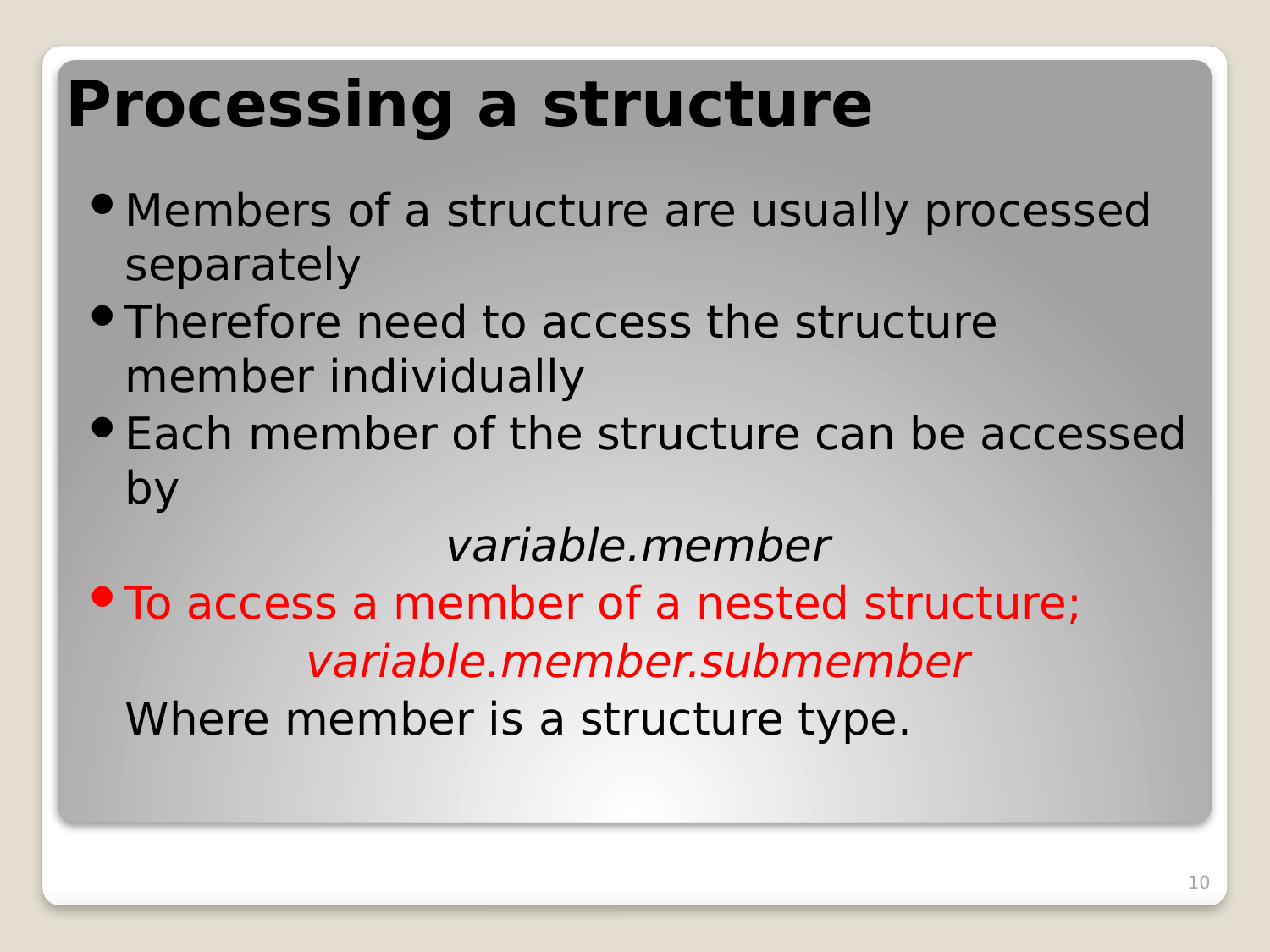

# Processing a structure
Members of a structure are usually processed separately
Therefore need to access the structure member individually
Each member of the structure can be accessed by
variable.member
To access a member of a nested structure;
variable.member.submember
	Where member is a structure type.

10